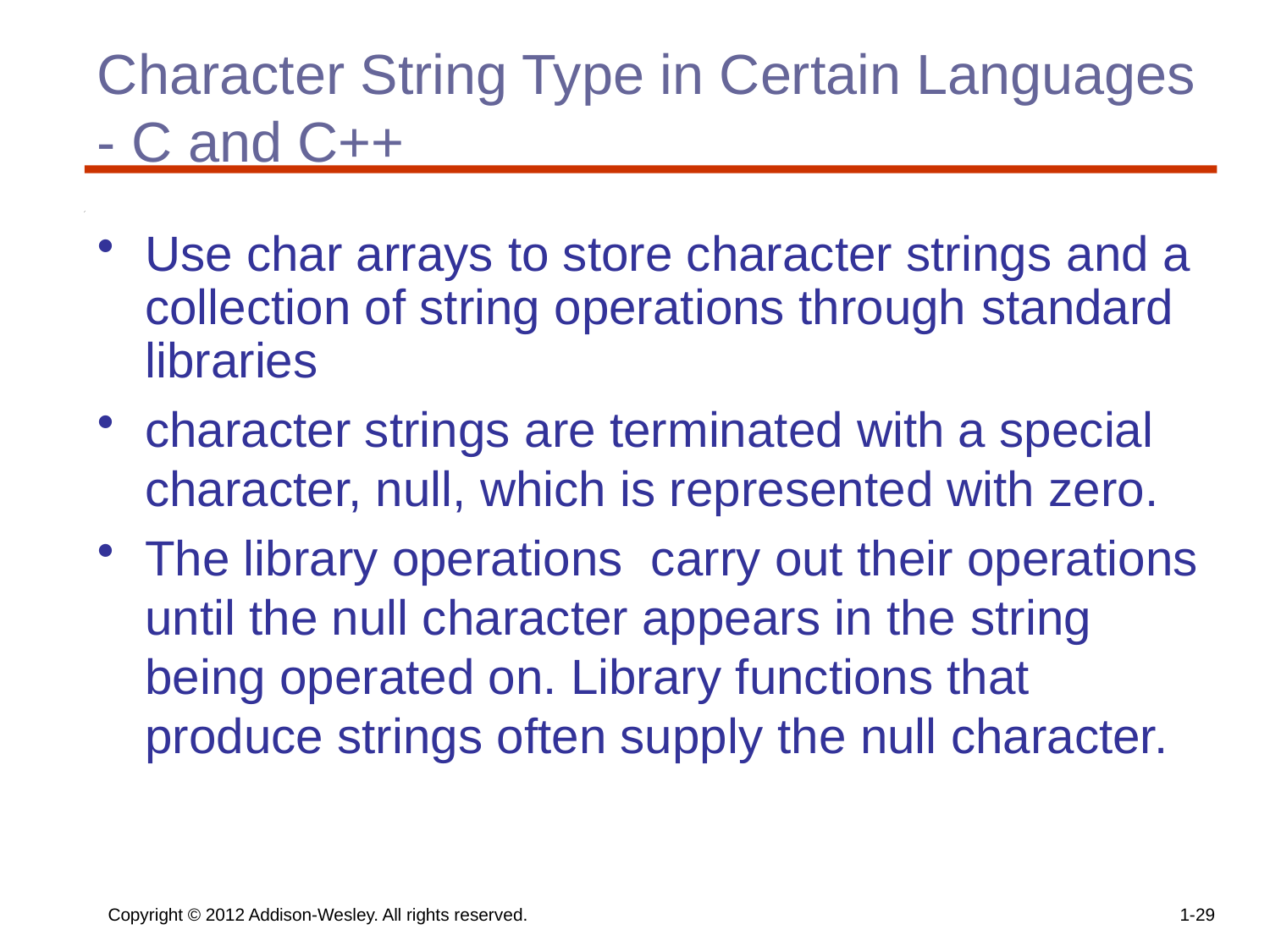

# Character String Type in Certain Languages - C and C++
Use char arrays to store character strings and a collection of string operations through standard libraries
character strings are terminated with a special character, null, which is represented with zero.
The library operations  carry out their operations until the null character appears in the string being operated on. Library functions that produce strings often supply the null character.
Copyright © 2012 Addison-Wesley. All rights reserved.
1-29